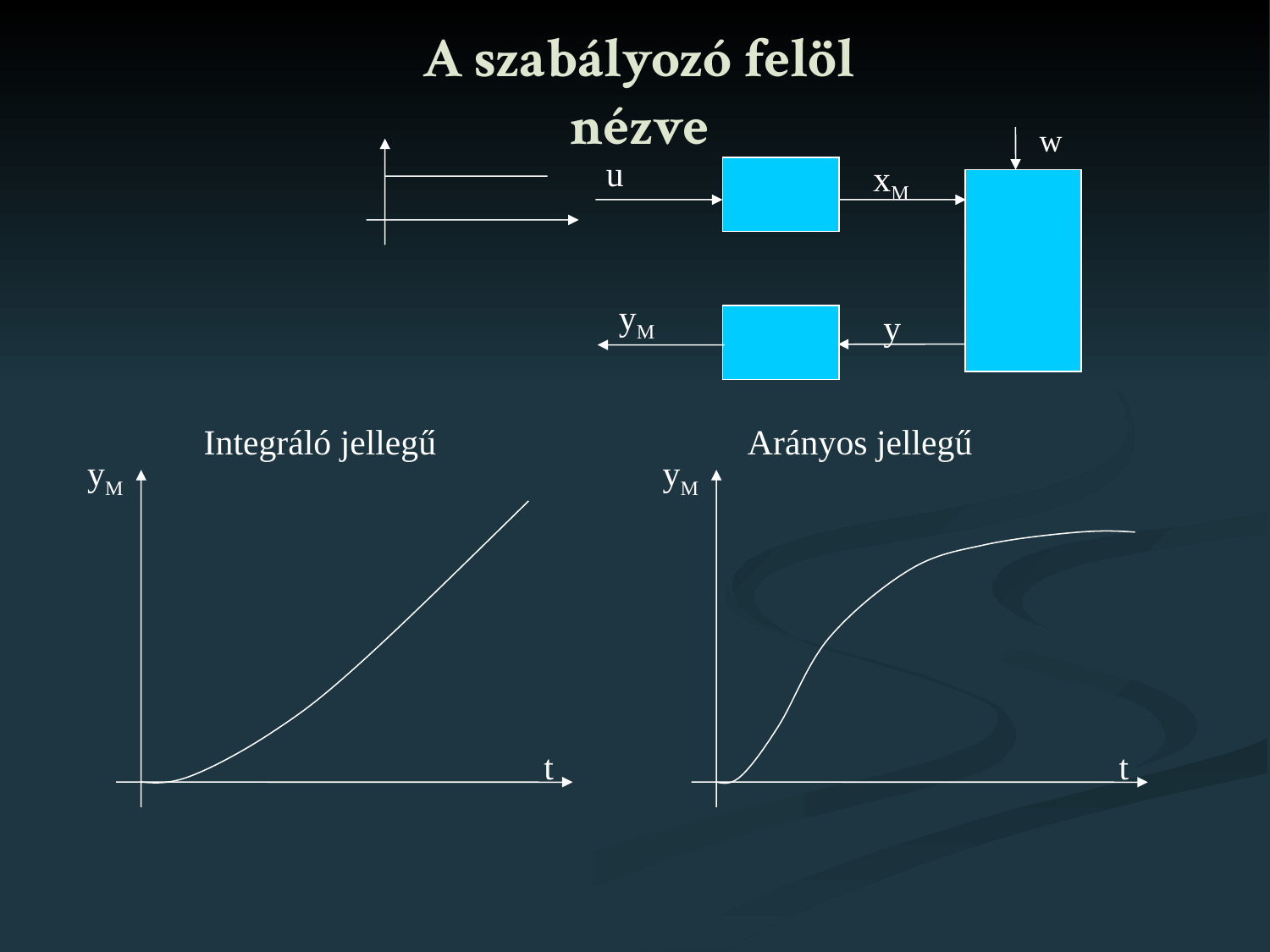

# A szabályozó felöl nézve
w

u
xM

yM

y

Integráló jellegű
Arányos jellegű
yM
yM

t
t